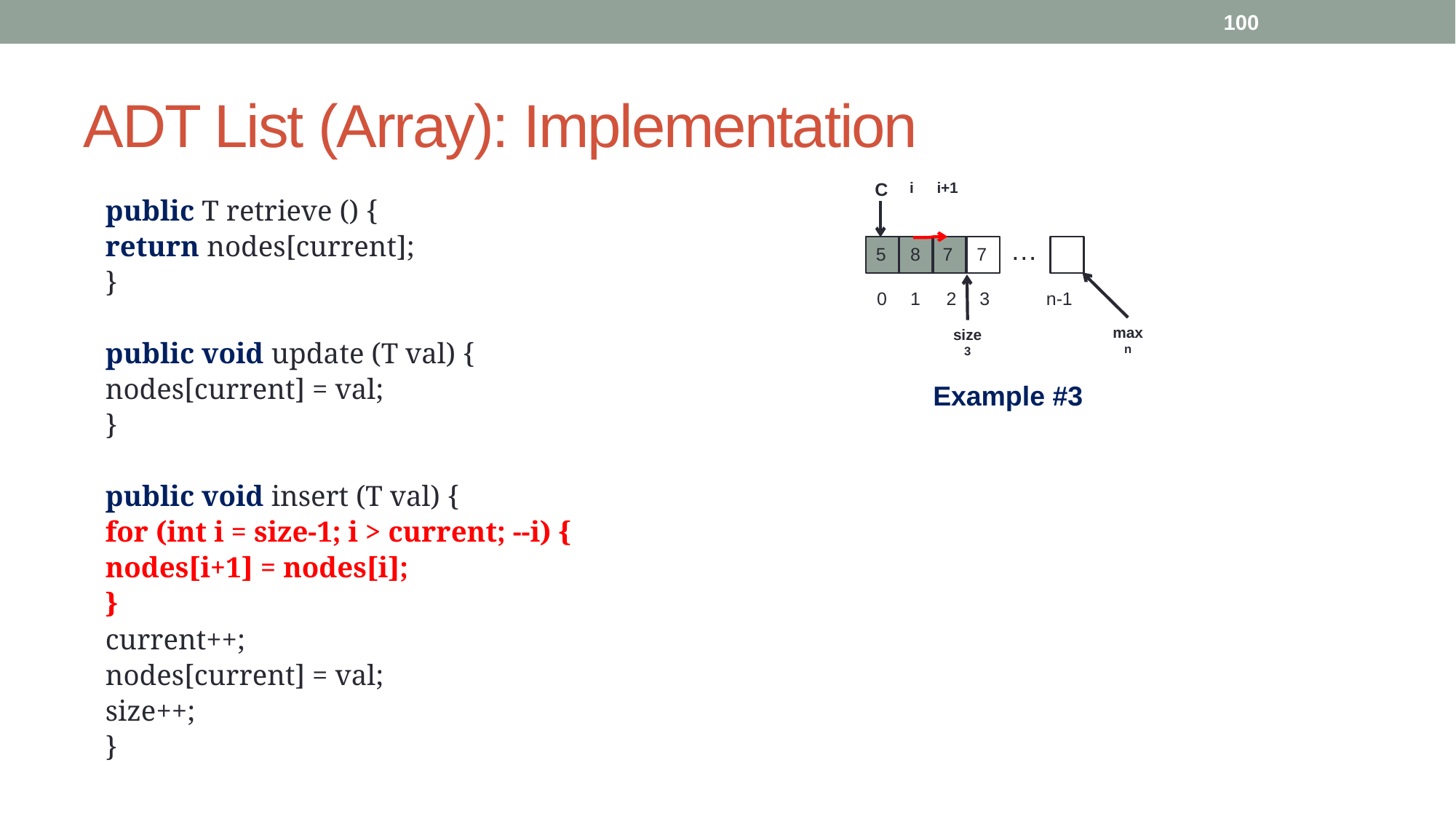

100
# ADT List (Array): Implementation
C
i
i+1
	public T retrieve () {
		return nodes[current];
	}

	public void update (T val) {
		nodes[current] = val;
	}

	public void insert (T val) {
		for (int i = size-1; i > current; --i) {
			nodes[i+1] = nodes[i];
		}
		current++;
		nodes[current] = val;
		size++;
	}
…

5
8
7
7
0
1
2
3
n-1
max
n
size
3
Example #3